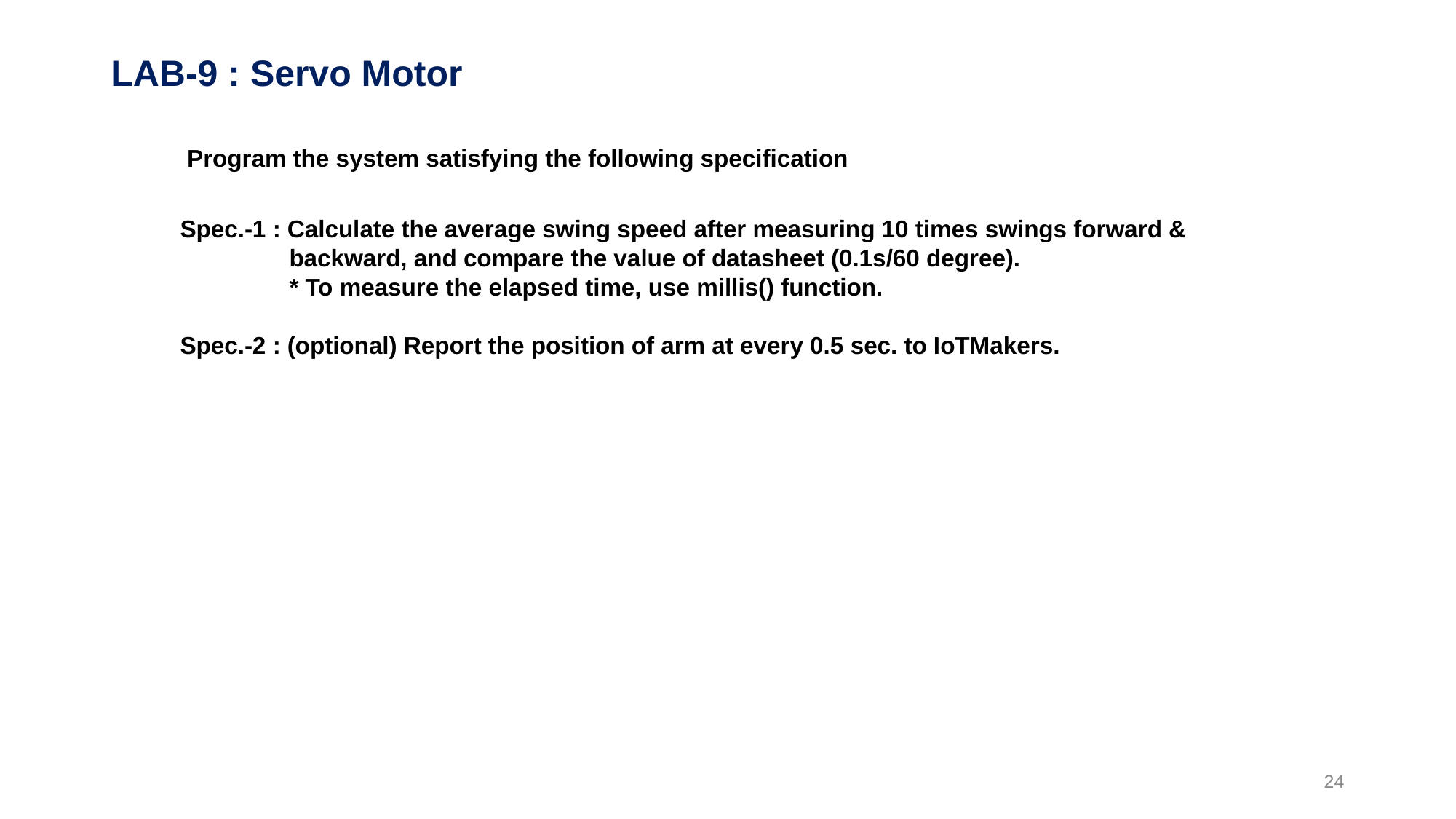

# LAB-9 : Servo Motor
Program the system satisfying the following specification
Spec.-1 : Calculate the average swing speed after measuring 10 times swings forward &
	backward, and compare the value of datasheet (0.1s/60 degree).
	* To measure the elapsed time, use millis() function.

Spec.-2 : (optional) Report the position of arm at every 0.5 sec. to IoTMakers.

24